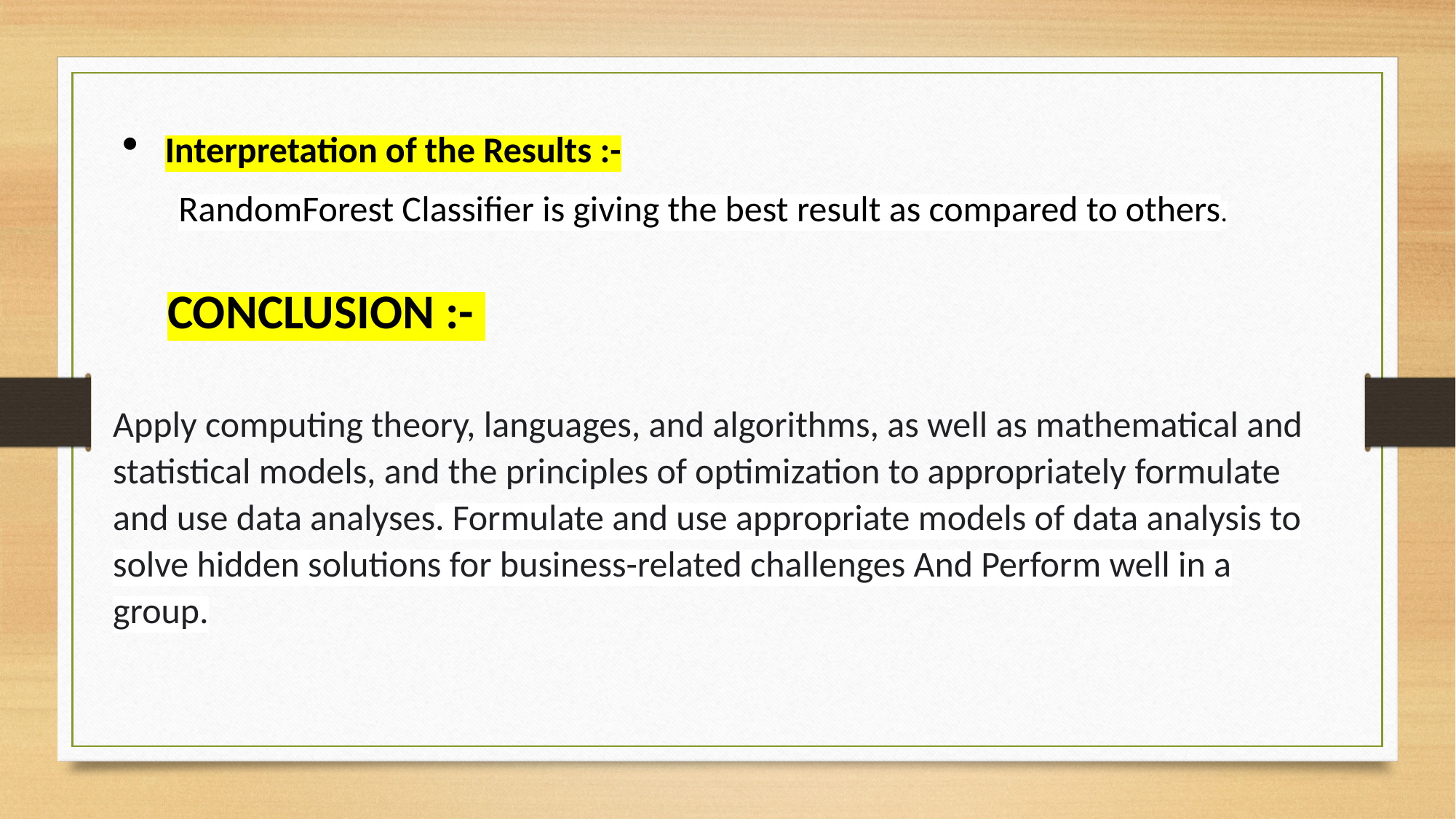

Interpretation of the Results :-
RandomForest Classifier is giving the best result as compared to others.
CONCLUSION :-

Apply computing theory, languages, and algorithms, as well as mathematical and statistical models, and the principles of optimization to appropriately formulate and use data analyses. Formulate and use appropriate models of data analysis to solve hidden solutions for business-related challenges And Perform well in a group.